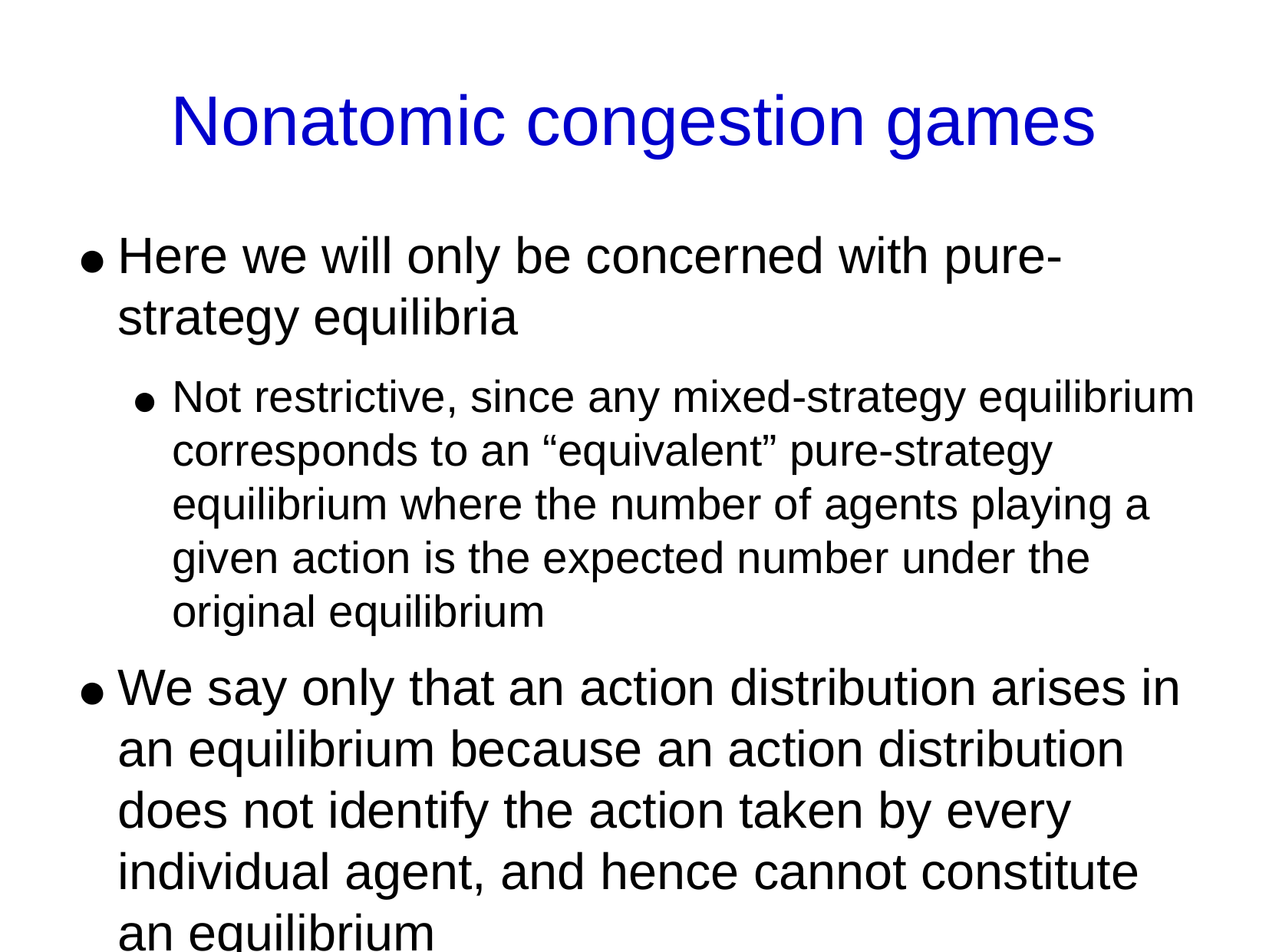

Nonatomic congestion games
Here we will only be concerned with pure-strategy equilibria
Not restrictive, since any mixed-strategy equilibrium corresponds to an “equivalent” pure-strategy equilibrium where the number of agents playing a given action is the expected number under the original equilibrium
We say only that an action distribution arises in an equilibrium because an action distribution does not identify the action taken by every individual agent, and hence cannot constitute an equilibrium